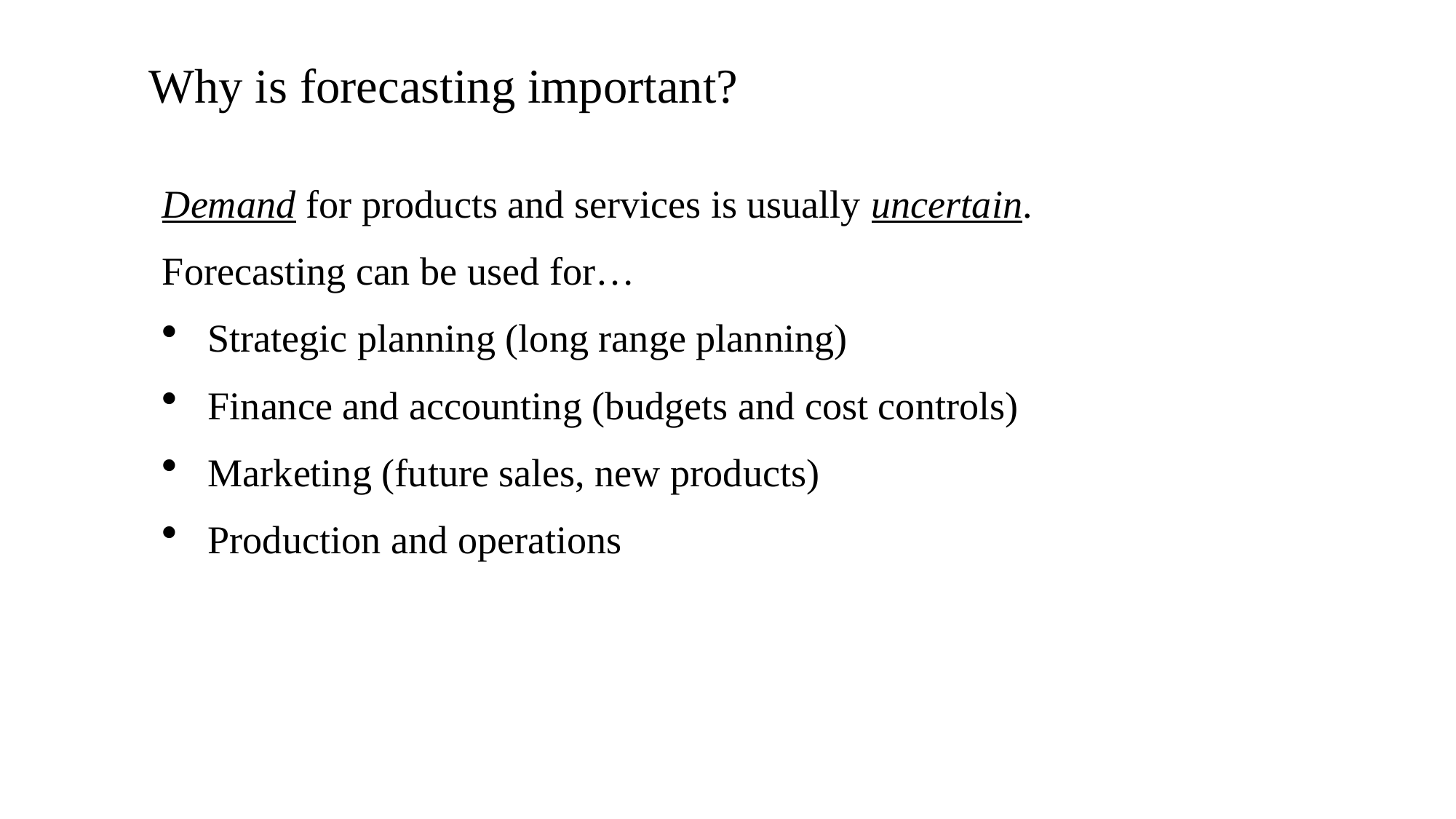

Why is forecasting important?
Demand for products and services is usually uncertain.
Forecasting can be used for…
   Strategic planning (long range planning)
   Finance and accounting (budgets and cost controls)
   Marketing (future sales, new products)
   Production and operations